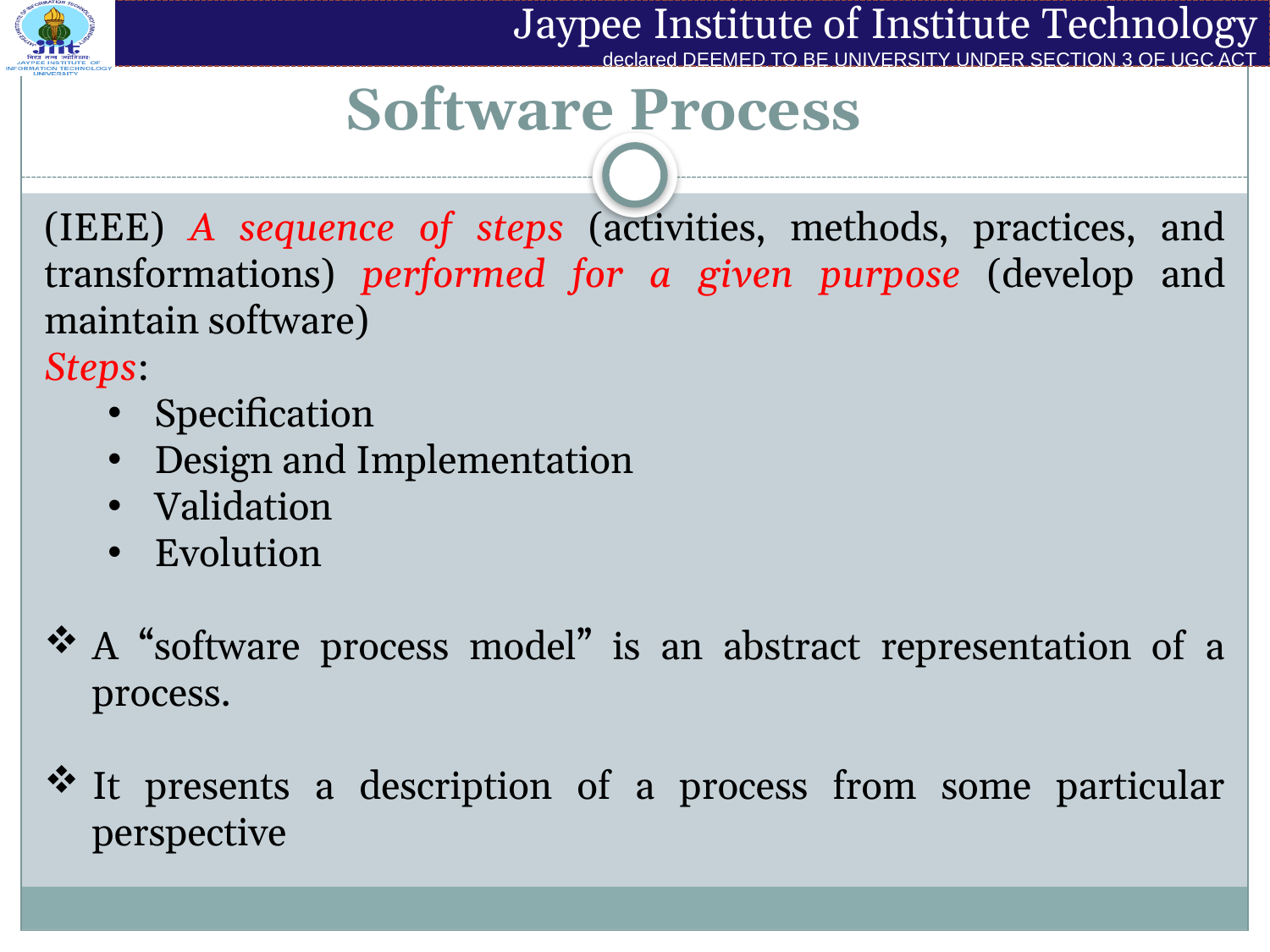

Software Process
(IEEE) A sequence of steps (activities, methods, practices, and transformations) performed for a given purpose (develop and maintain software)
Steps:
Specification
Design and Implementation
Validation
Evolution

A “software process model” is an abstract representation of a process.

It presents a description of a process from some particular perspective